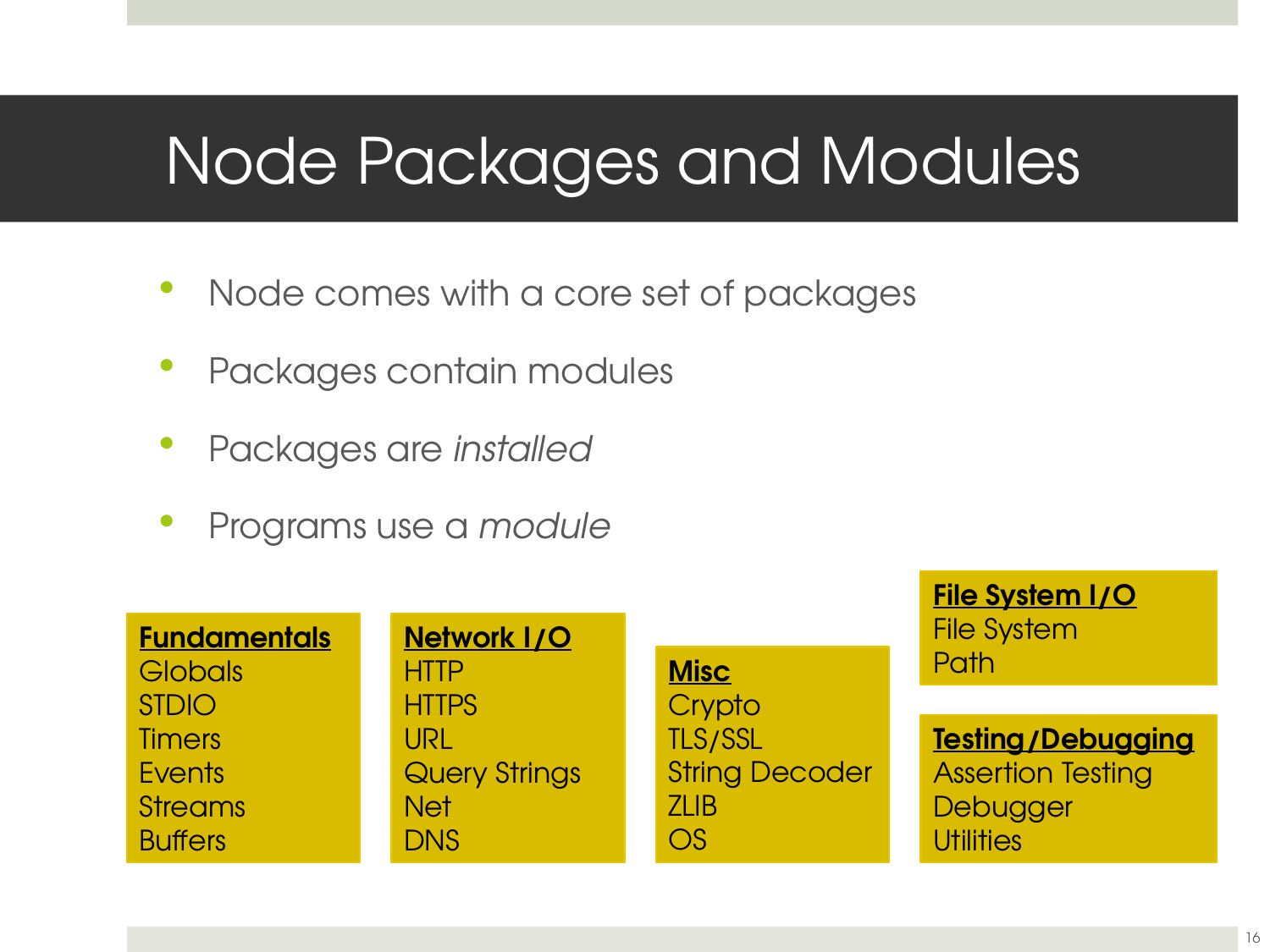

# Node Packages and Modules
Node comes with a core set of packages
Packages contain modules
Packages are installed
Programs use a module
File System I/O
File System
Path
Fundamentals
Globals
STDIO
Timers
Events
Streams
Buffers
Network I/O
HTTP
HTTPS
URL
Query Strings
Net
DNS
Misc
Crypto
TLS/SSL
String Decoder
ZLIB
OS
Testing/Debugging
Assertion Testing
Debugger
Utilities
16